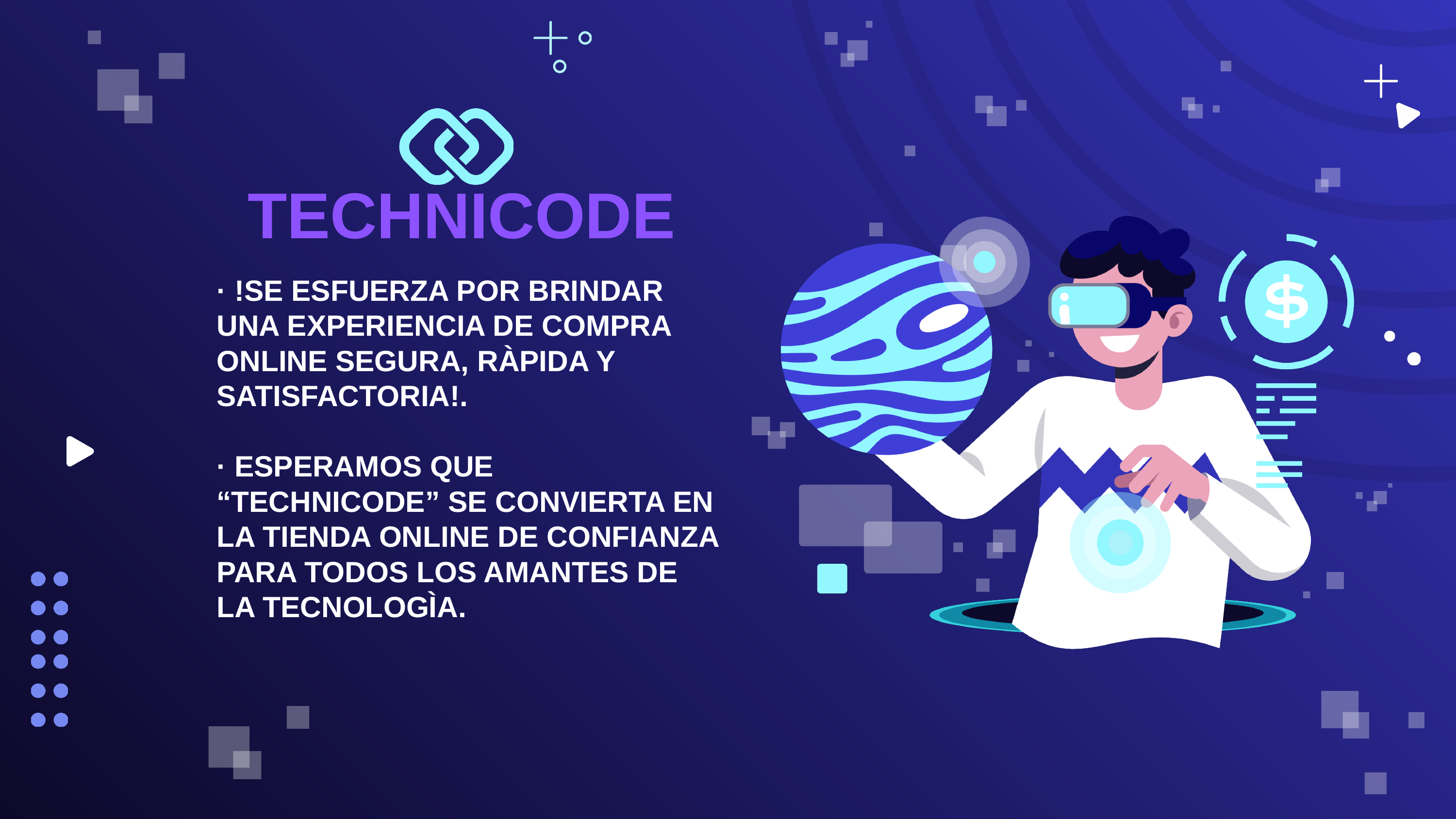

TECHNICODE

· !SE ESFUERZA POR BRINDAR UNA EXPERIENCIA DE COMPRA ONLINE SEGURA, RÀPIDA Y SATISFACTORIA!.

· ESPERAMOS QUE “TECHNICODE” SE CONVIERTA EN LA TIENDA ONLINE DE CONFIANZA PARA TODOS LOS AMANTES DE LA TECNOLOGÌA.